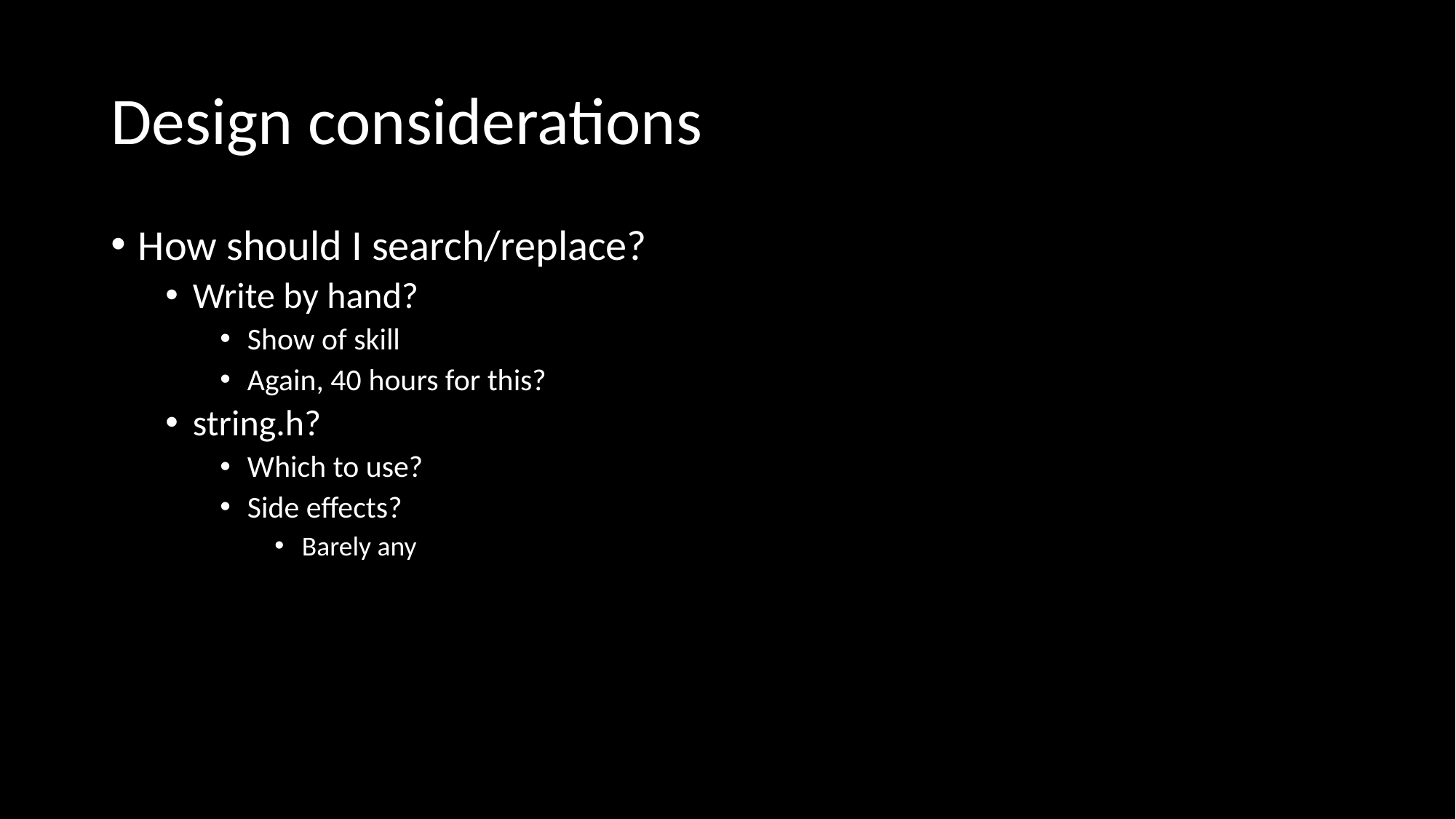

# Design considerations
How should I search/replace?
Write by hand?
Show of skill
Again, 40 hours for this?
string.h?
Which to use?
Side effects?
Barely any